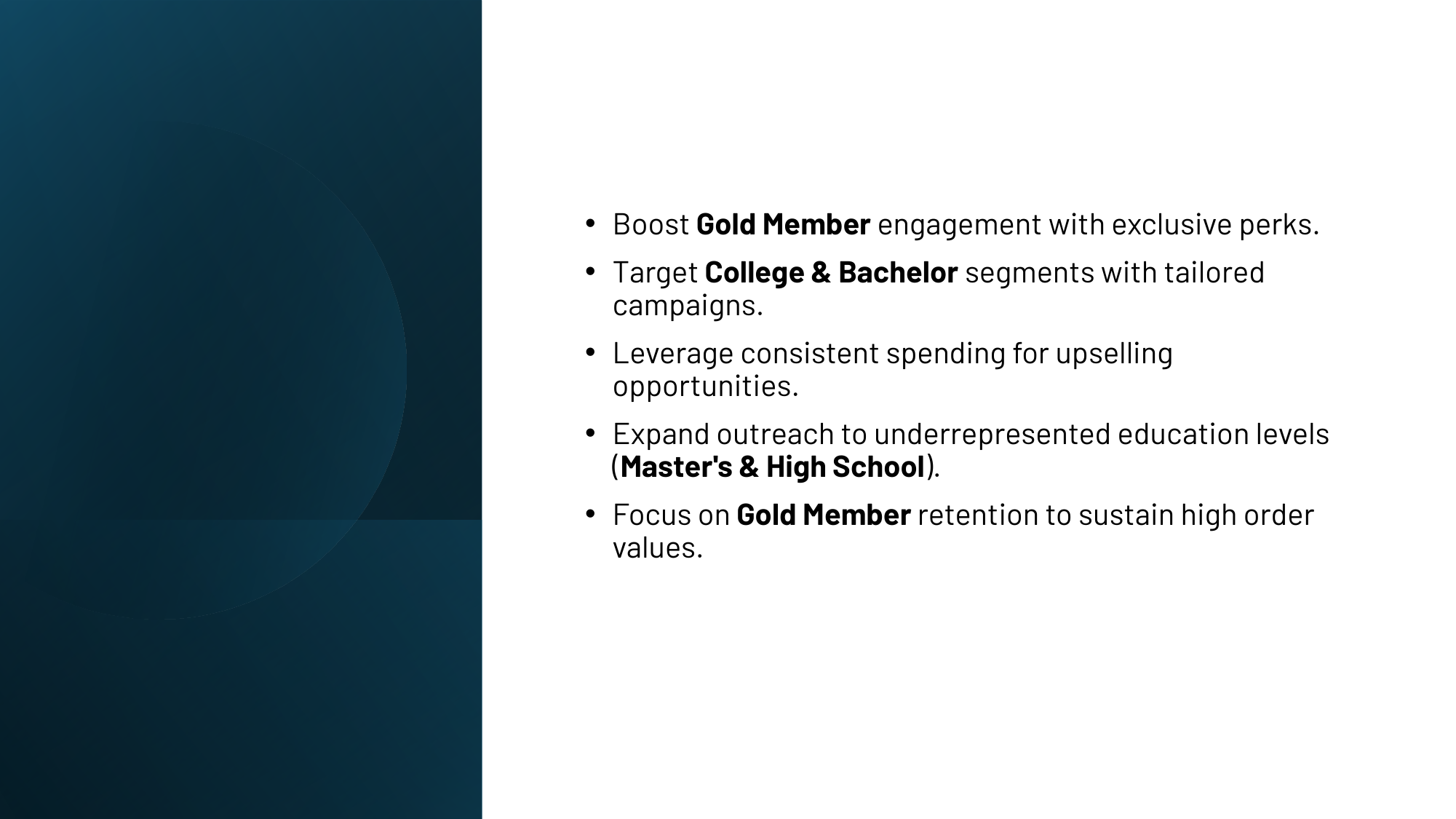

#

Boost Gold Member engagement with exclusive perks.
Target College & Bachelor segments with tailored campaigns.
Leverage consistent spending for upselling opportunities.
Expand outreach to underrepresented education levels (Master's & High School).
Focus on Gold Member retention to sustain high order values.